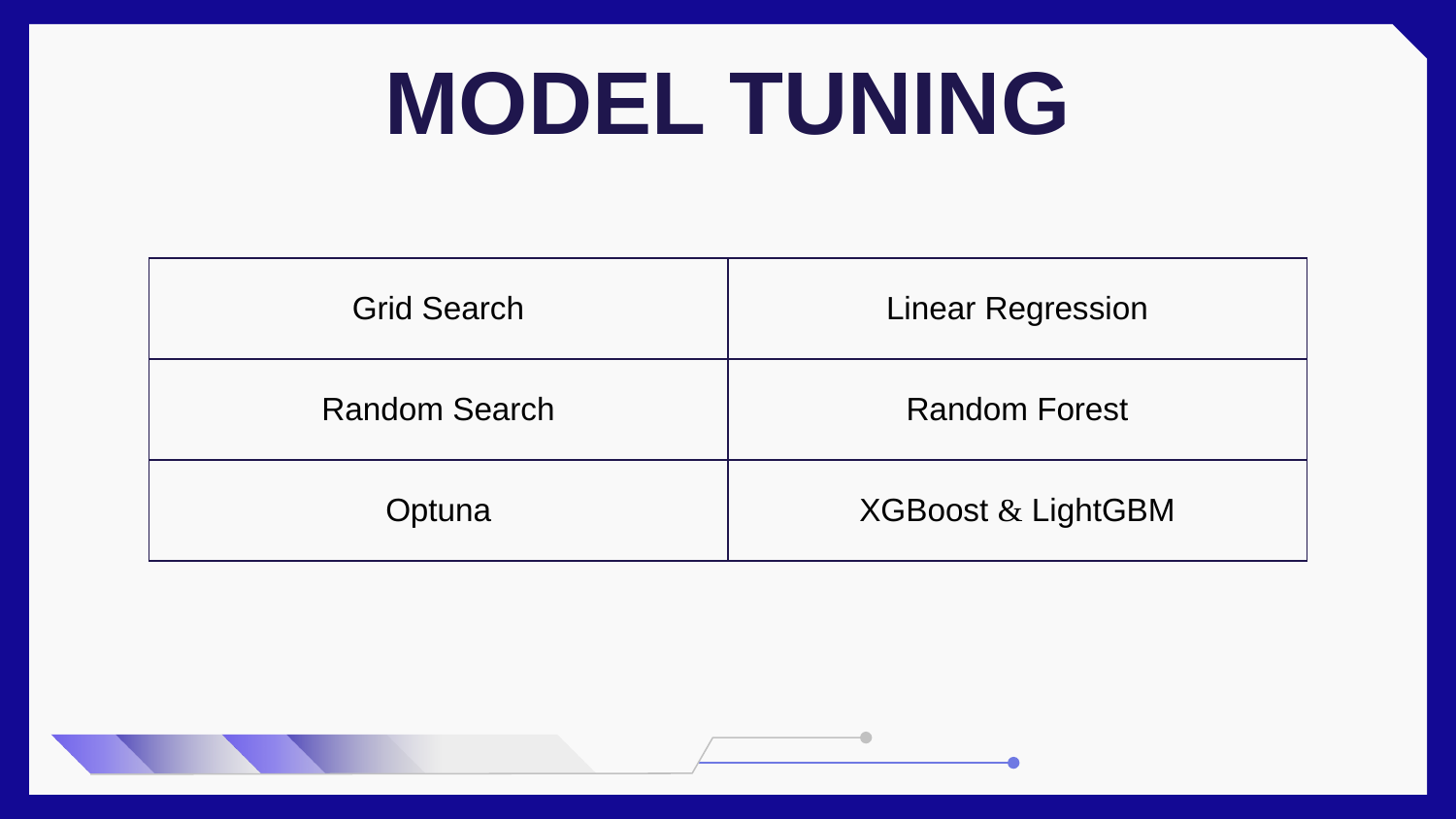

MODEL TUNING
| Grid Search | Linear Regression |
| --- | --- |
| Random Search | Random Forest |
| Optuna | XGBoost & LightGBM |